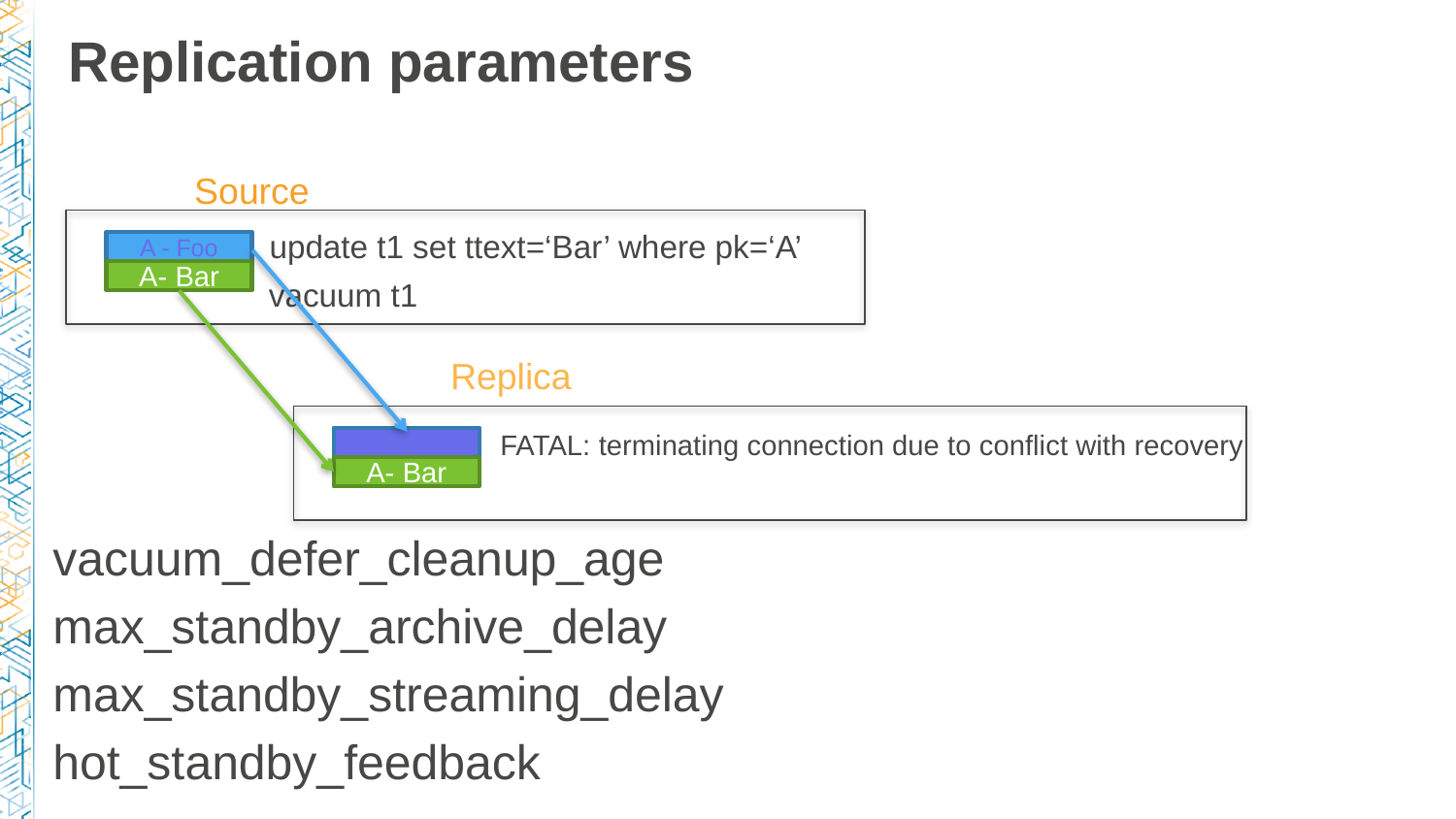

# Replication parameters
Source

update t1 set ttext=‘Bar’ where pk=‘A’
A - Foo
A- Bar
vacuum t1
Replica

FATAL: terminating connection due to conflict with recovery
A - Foo
A- Bar
vacuum_defer_cleanup_age
max_standby_archive_delay
max_standby_streaming_delay
hot_standby_feedback